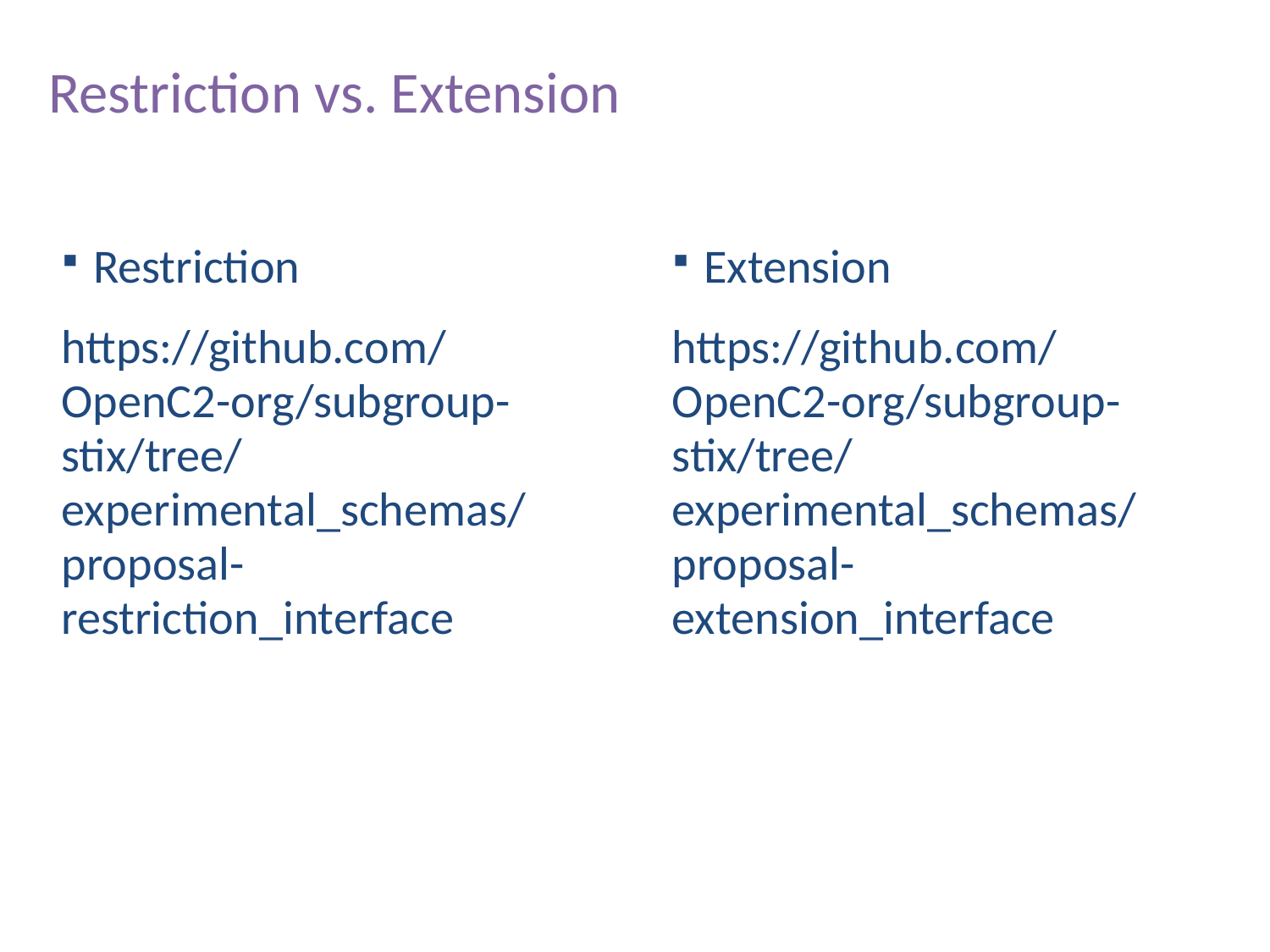

# Restriction vs. Extension
Restriction
https://github.com/OpenC2-org/subgroup-stix/tree/experimental_schemas/proposal-restriction_interface
Extension
https://github.com/OpenC2-org/subgroup-stix/tree/experimental_schemas/proposal-extension_interface